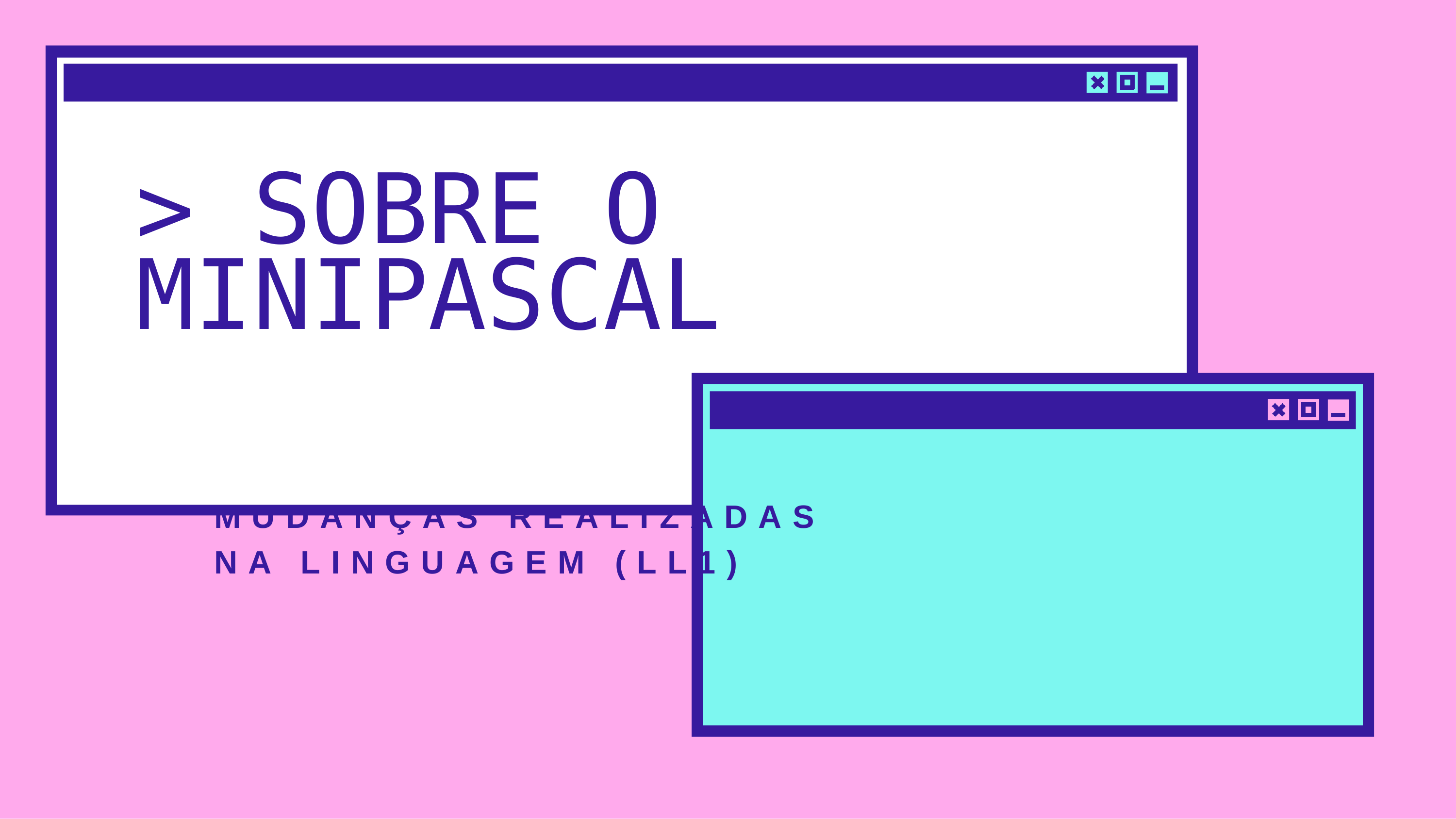

> SOBRE O MINIPASCAL

MUDANÇAS REALIZADAS
NA LINGUAGEM (LL1)